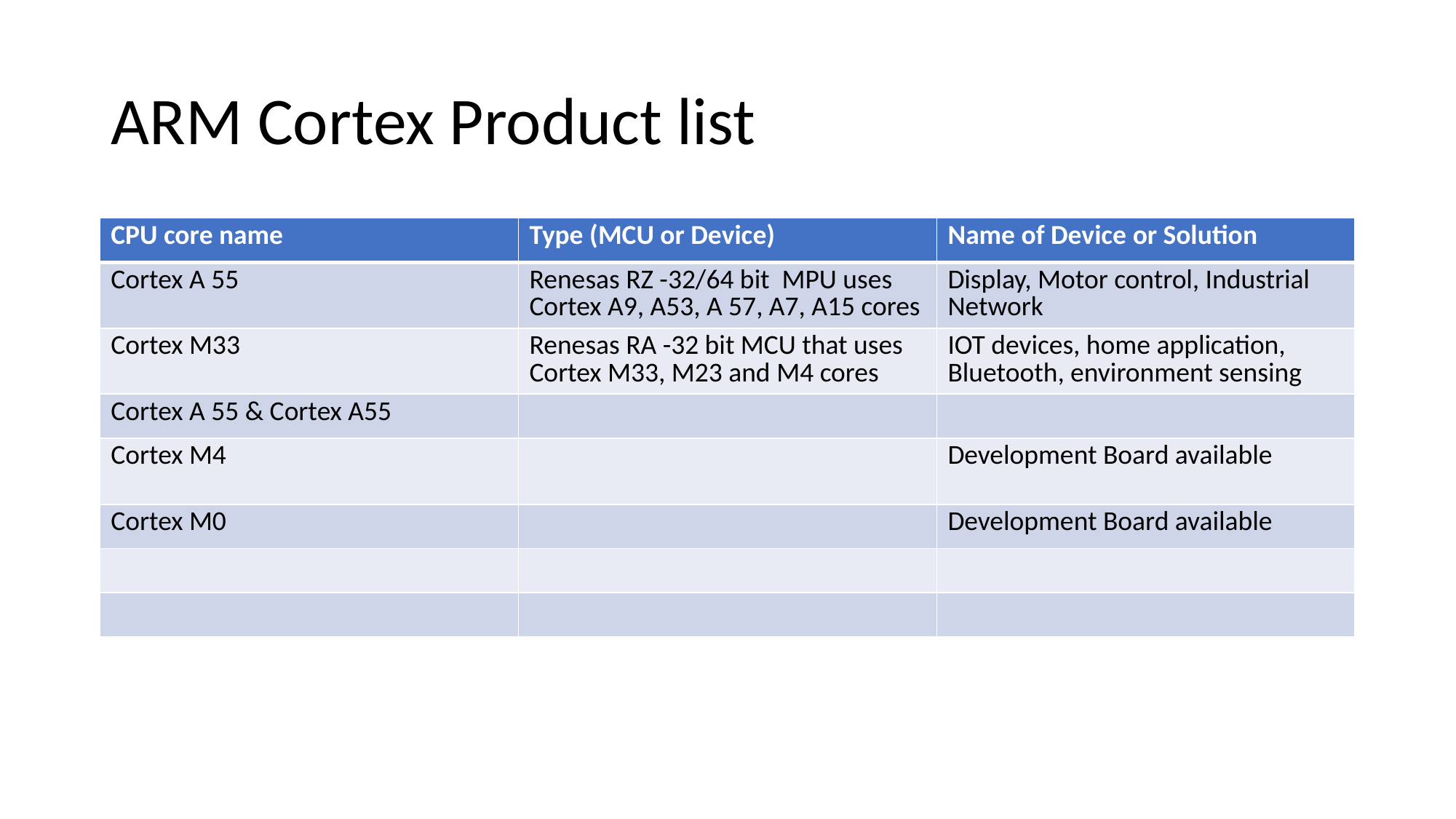

# ARM Cortex Product list
| CPU core name | Type (MCU or Device) | Name of Device or Solution |
| --- | --- | --- |
| Cortex A 55 | Renesas RZ -32/64 bit MPU uses Cortex A9, A53, A 57, A7, A15 cores | Display, Motor control, Industrial Network |
| Cortex M33 | Renesas RA -32 bit MCU that uses Cortex M33, M23 and M4 cores | IOT devices, home application, Bluetooth, environment sensing |
| Cortex A 55 & Cortex A55 |  |  |
| Cortex M4 |  | Development Board available |
| Cortex M0 |  | Development Board available |
|  |  |  |
|  |  |  |